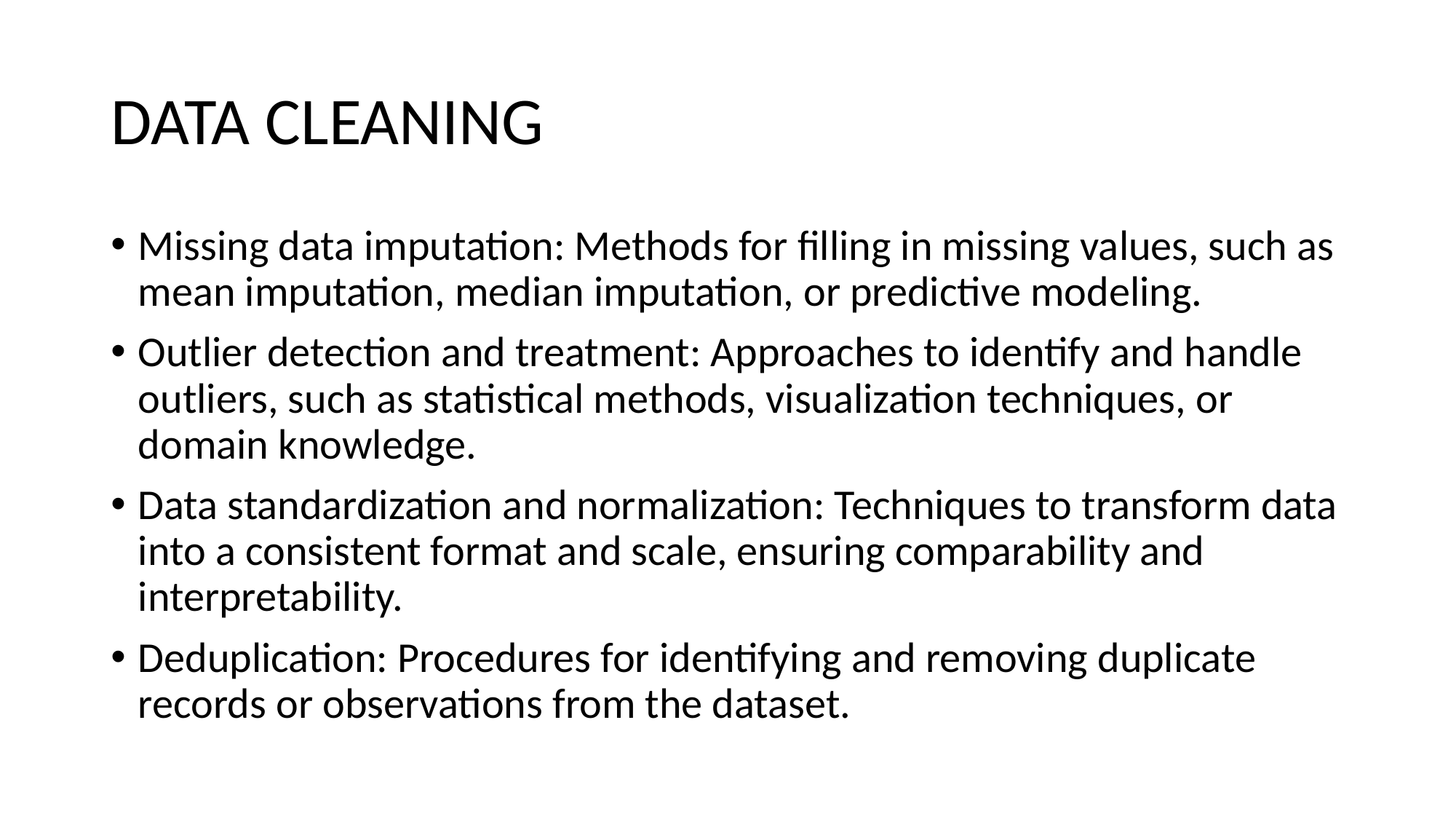

# DATA CLEANING
Missing data imputation: Methods for filling in missing values, such as mean imputation, median imputation, or predictive modeling.
Outlier detection and treatment: Approaches to identify and handle outliers, such as statistical methods, visualization techniques, or domain knowledge.
Data standardization and normalization: Techniques to transform data into a consistent format and scale, ensuring comparability and interpretability.
Deduplication: Procedures for identifying and removing duplicate records or observations from the dataset.